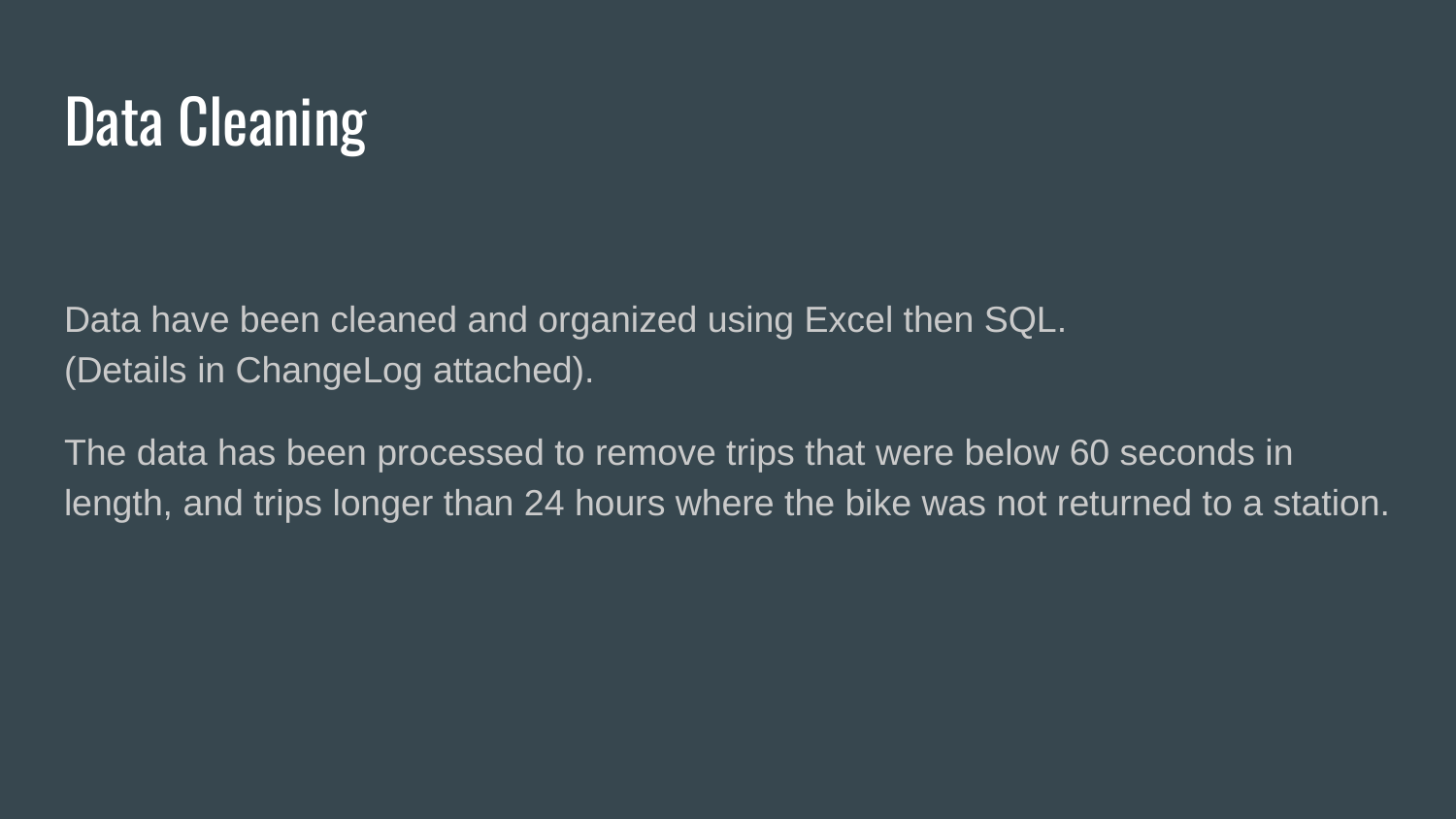

# Data Cleaning
Data have been cleaned and organized using Excel then SQL.                               (Details in ChangeLog attached).
The data has been processed to remove trips that were below 60 seconds in length, and trips longer than 24 hours where the bike was not returned to a station.